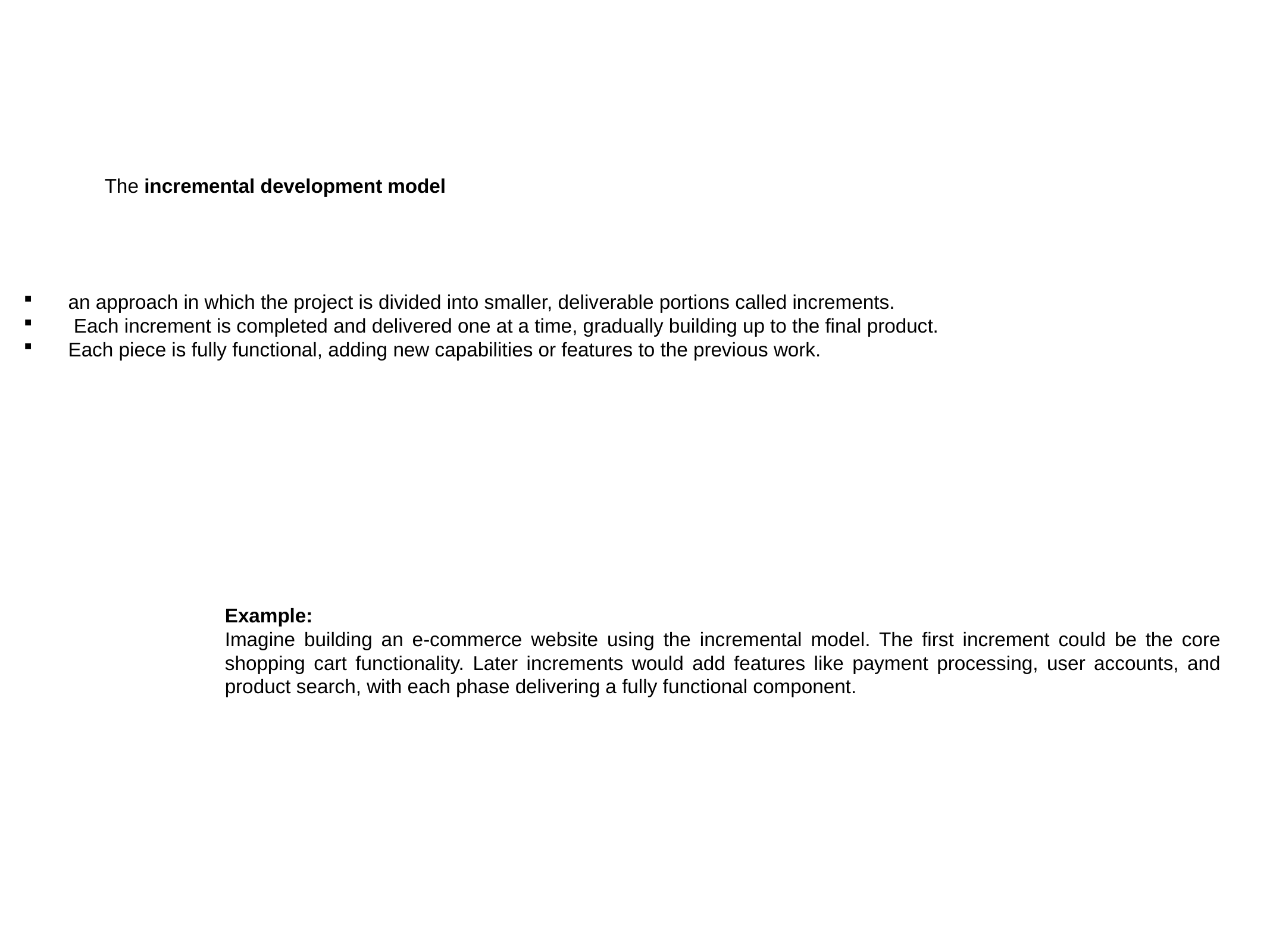

# The incremental development model
an approach in which the project is divided into smaller, deliverable portions called increments.
 Each increment is completed and delivered one at a time, gradually building up to the final product.
Each piece is fully functional, adding new capabilities or features to the previous work.
Example:
Imagine building an e-commerce website using the incremental model. The first increment could be the core shopping cart functionality. Later increments would add features like payment processing, user accounts, and product search, with each phase delivering a fully functional component.